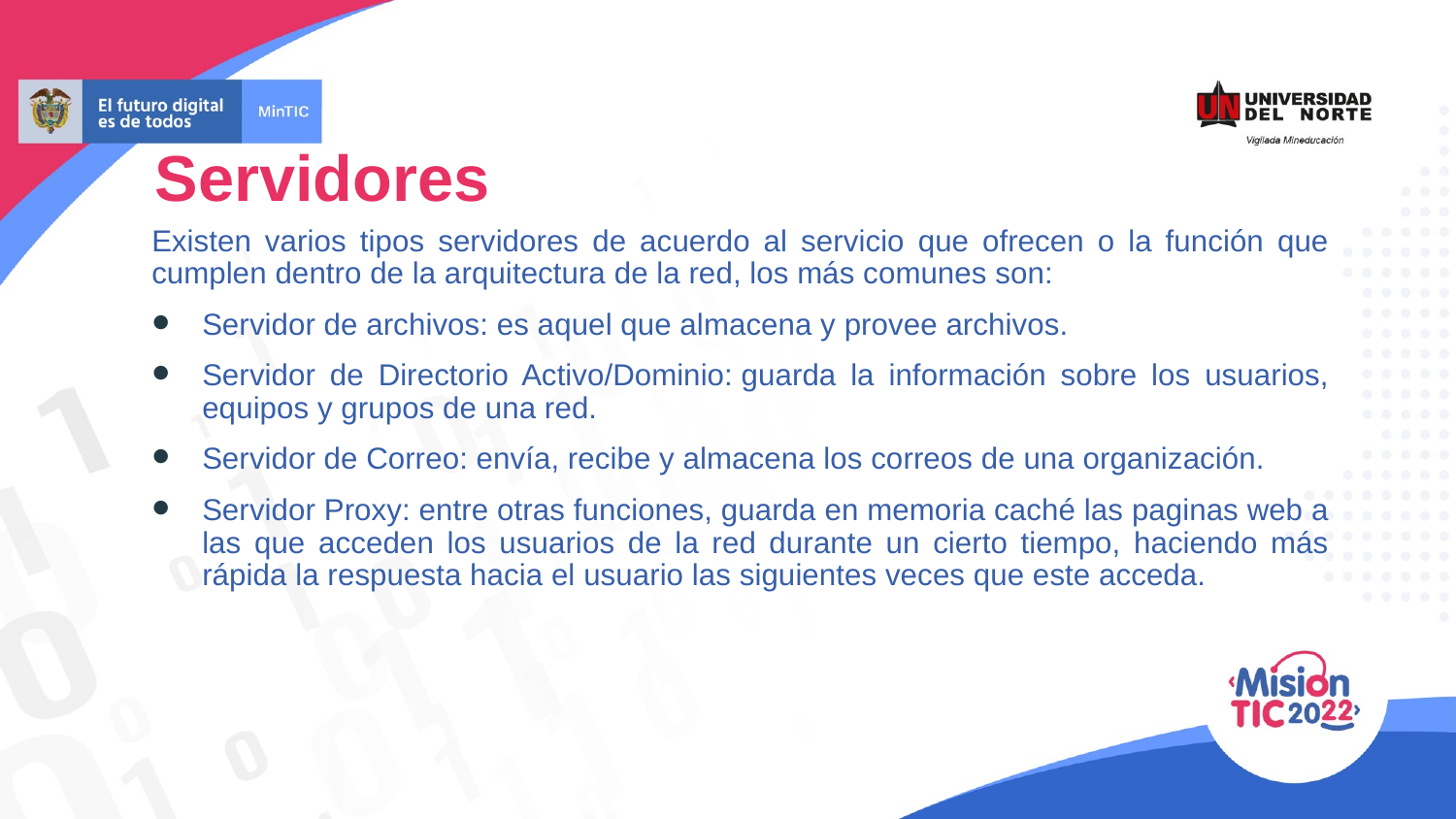

Servidores
Existen varios tipos servidores de acuerdo al servicio que ofrecen o la función que cumplen dentro de la arquitectura de la red, los más comunes son:
Servidor de archivos: es aquel que almacena y provee archivos.
Servidor de Directorio Activo/Dominio: guarda la información sobre los usuarios, equipos y grupos de una red.
Servidor de Correo: envía, recibe y almacena los correos de una organización.
Servidor Proxy: entre otras funciones, guarda en memoria caché las paginas web a las que acceden los usuarios de la red durante un cierto tiempo, haciendo más rápida la respuesta hacia el usuario las siguientes veces que este acceda.